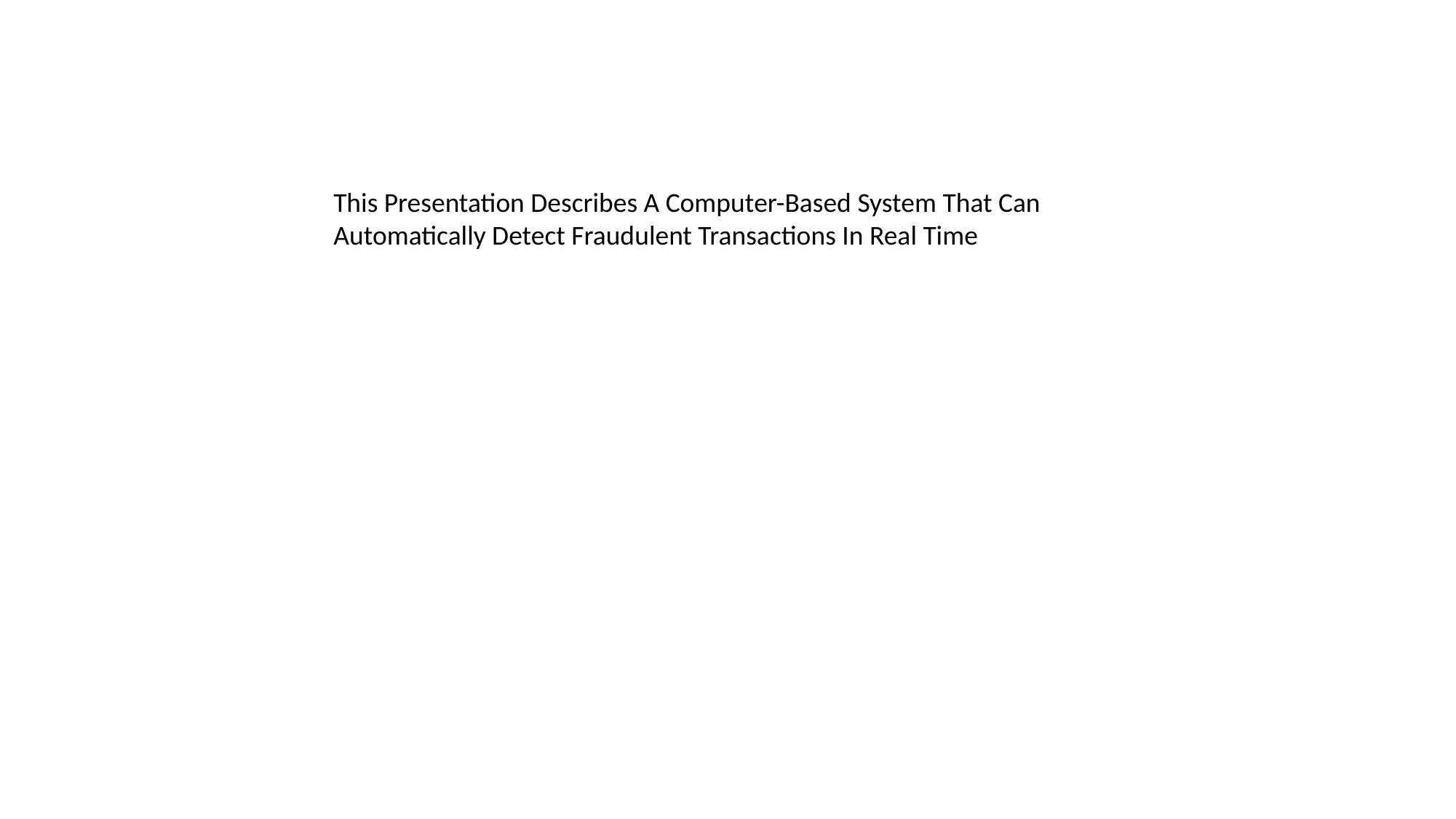

This Presentation Describes A Computer-Based System That Can Automatically Detect Fraudulent Transactions In Real Time